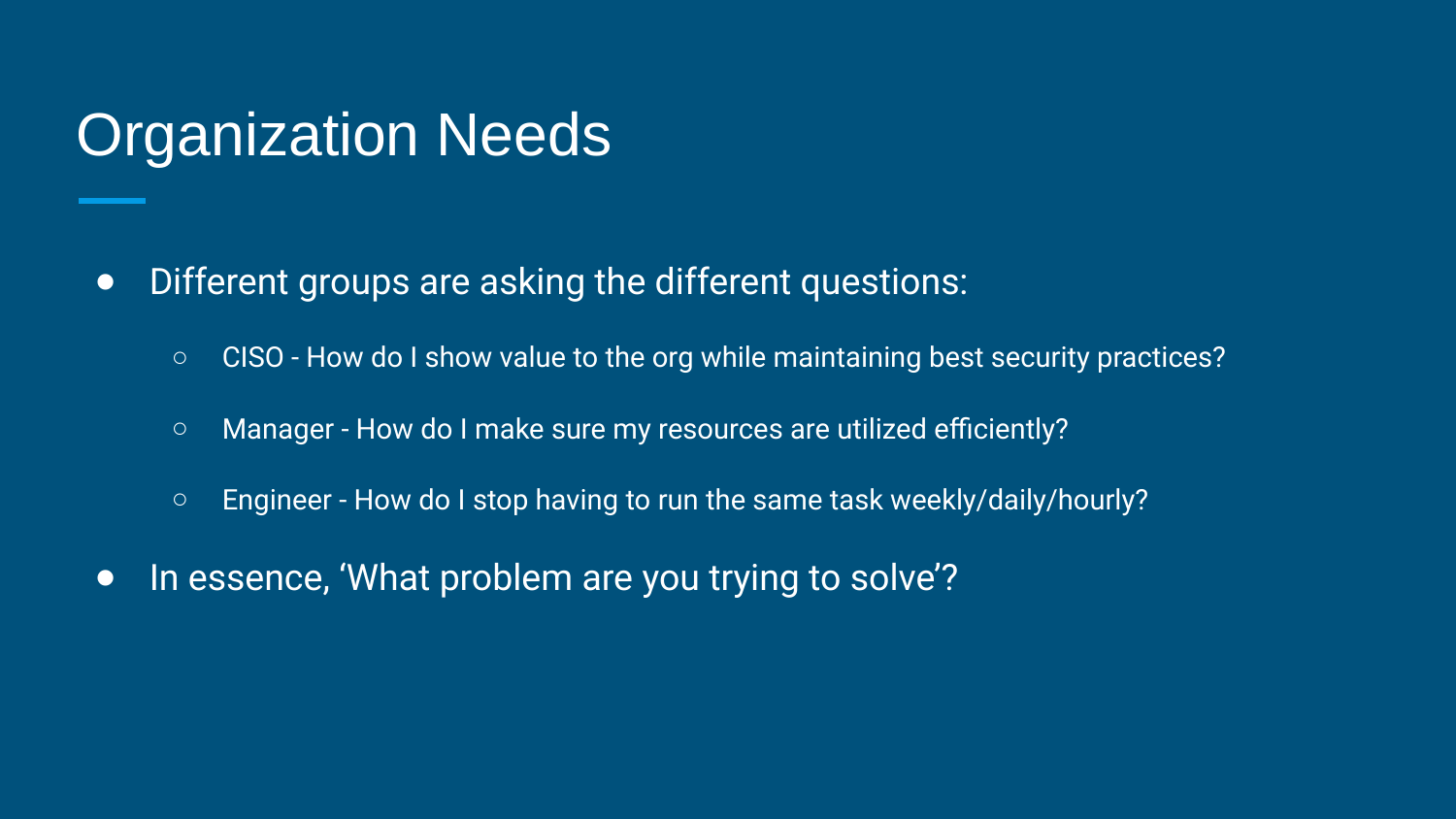

# Organization Needs
Different groups are asking the different questions:
CISO - How do I show value to the org while maintaining best security practices?
Manager - How do I make sure my resources are utilized efficiently?
Engineer - How do I stop having to run the same task weekly/daily/hourly?
In essence, ‘What problem are you trying to solve’?